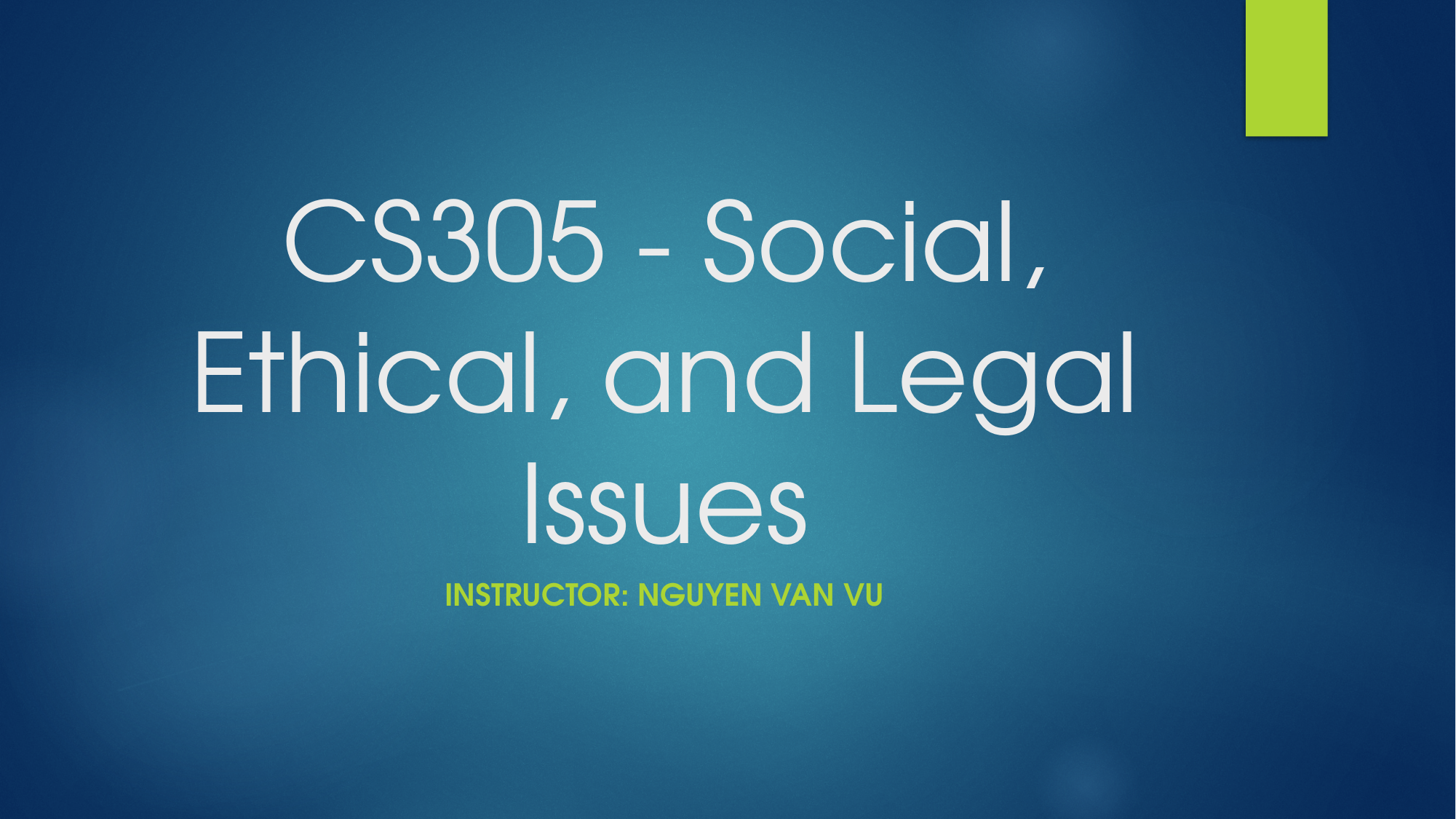

# CS305 - Social, Ethical, and Legal Issues
Instructor: Nguyen Van Vu